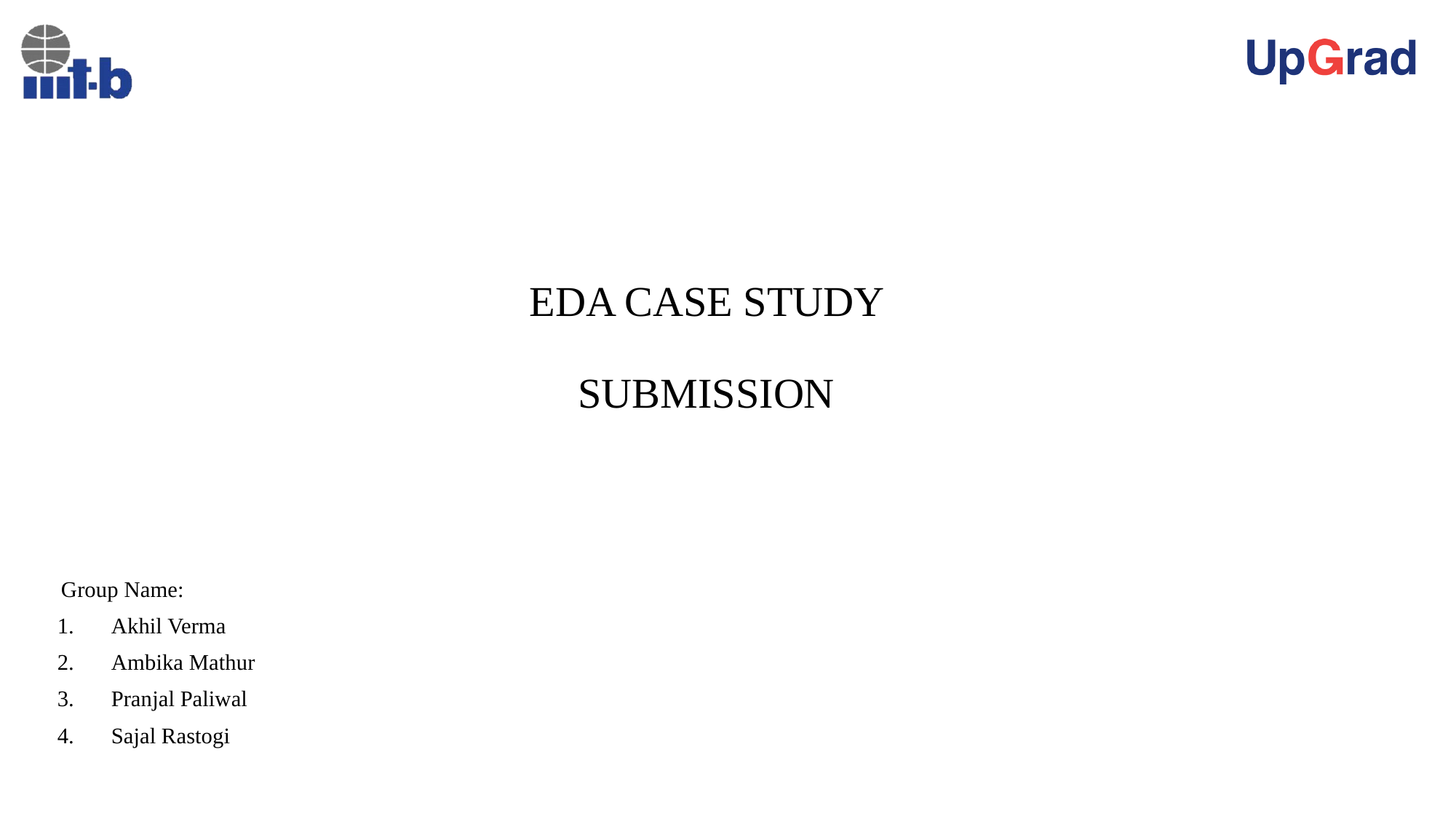

# EDA CASE STUDY SUBMISSION
 Group Name:
 Akhil Verma
 Ambika Mathur
 Pranjal Paliwal
 Sajal Rastogi